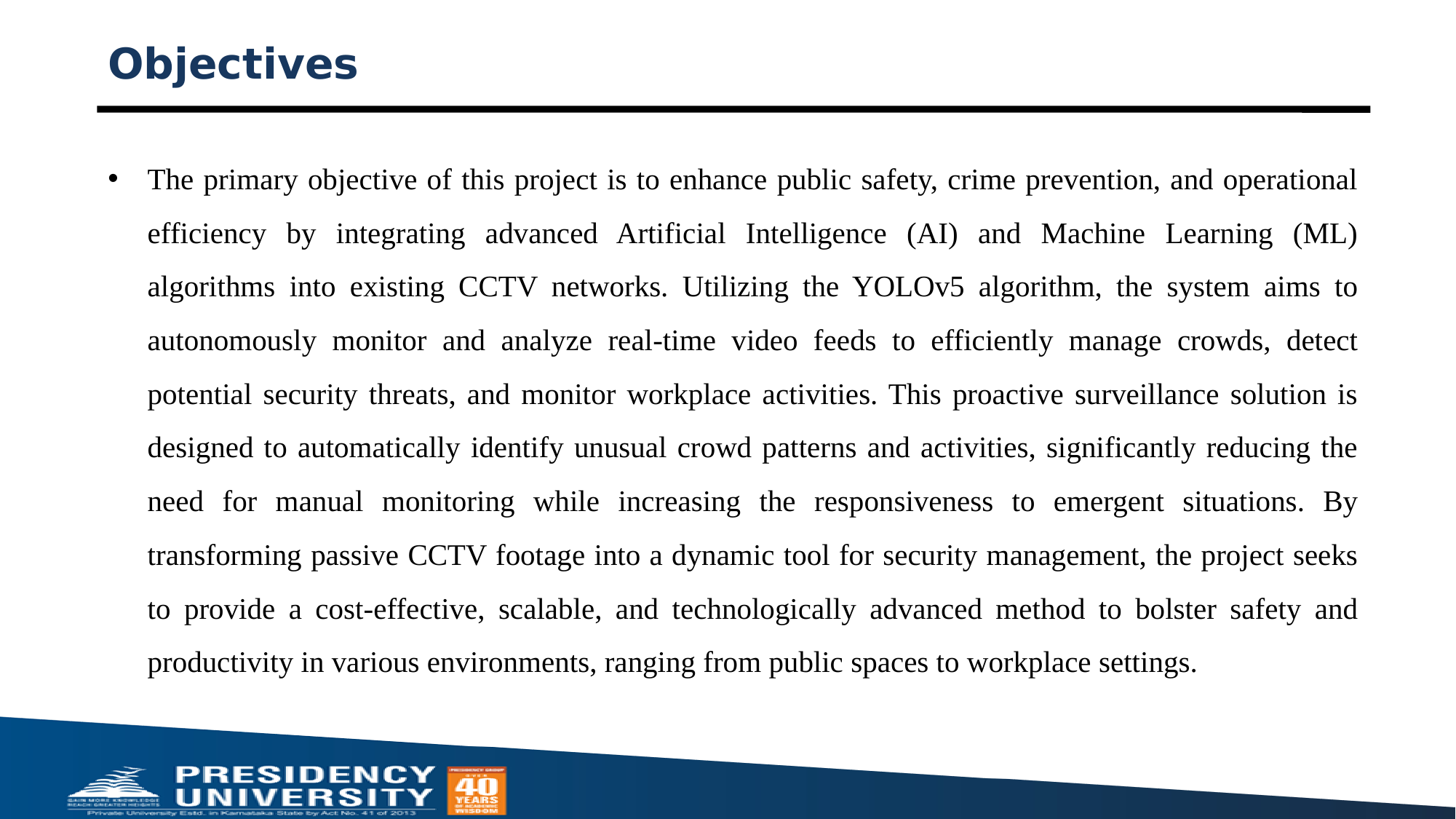

# Objectives
The primary objective of this project is to enhance public safety, crime prevention, and operational efficiency by integrating advanced Artificial Intelligence (AI) and Machine Learning (ML) algorithms into existing CCTV networks. Utilizing the YOLOv5 algorithm, the system aims to autonomously monitor and analyze real-time video feeds to efficiently manage crowds, detect potential security threats, and monitor workplace activities. This proactive surveillance solution is designed to automatically identify unusual crowd patterns and activities, significantly reducing the need for manual monitoring while increasing the responsiveness to emergent situations. By transforming passive CCTV footage into a dynamic tool for security management, the project seeks to provide a cost-effective, scalable, and technologically advanced method to bolster safety and productivity in various environments, ranging from public spaces to workplace settings.